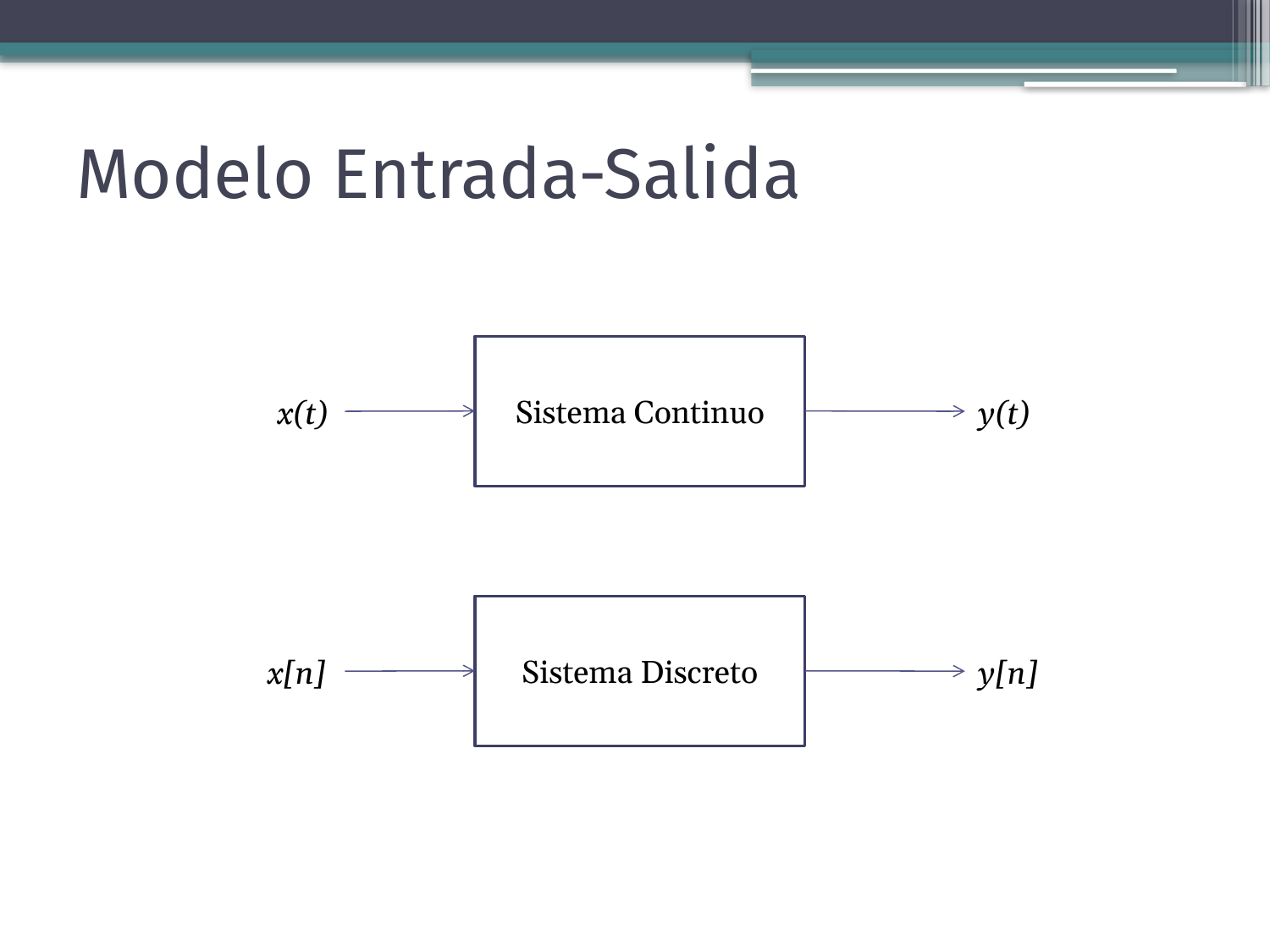

# Modelo Entrada-Salida
Sistema Continuo
x(t)
y(t)
Sistema Discreto
x[n]
y[n]